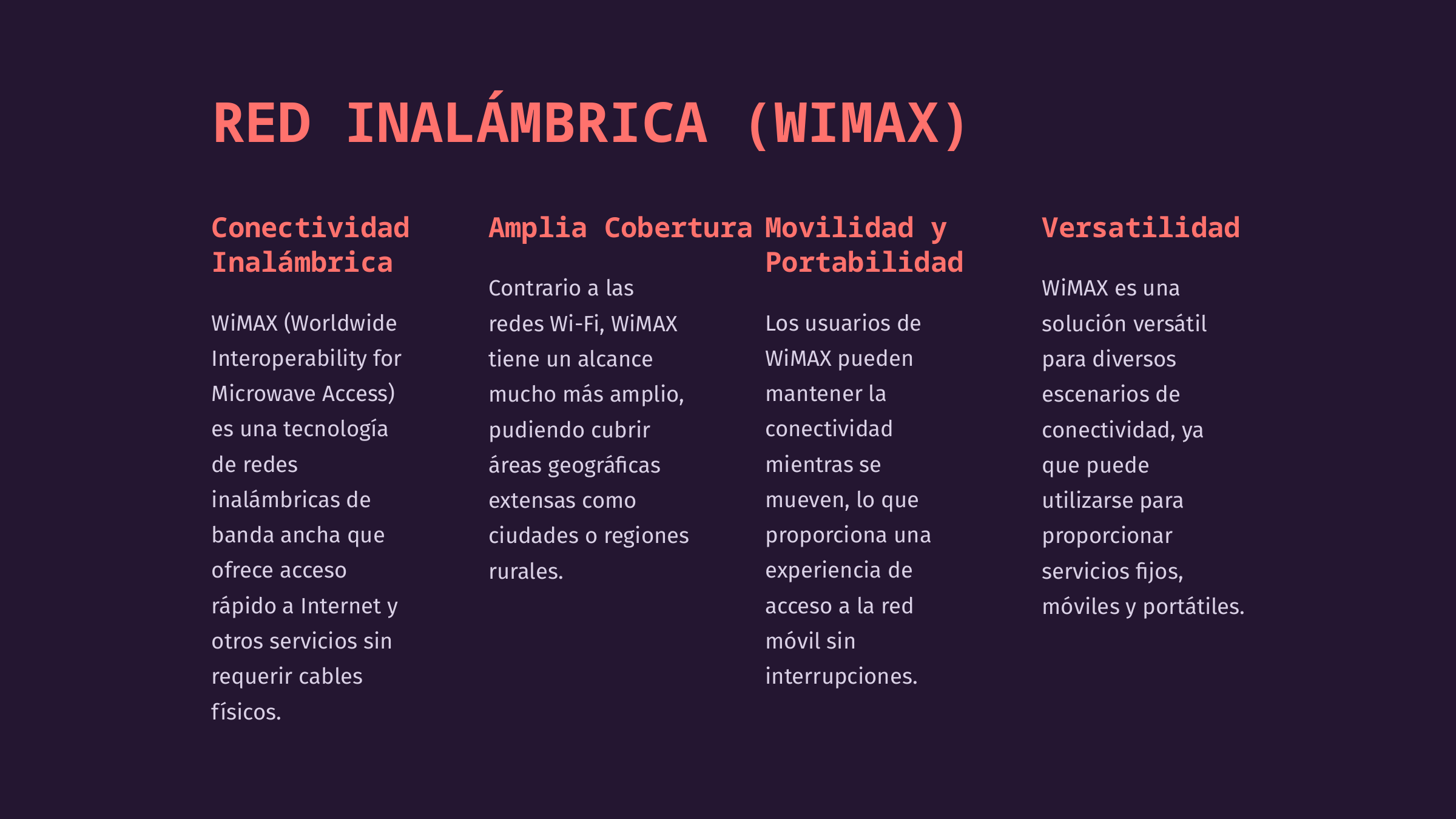

RED INALÁMBRICA (WIMAX)
Conectividad Inalámbrica
Amplia Cobertura
Movilidad y Portabilidad
Versatilidad
Contrario a las redes Wi-Fi, WiMAX tiene un alcance mucho más amplio, pudiendo cubrir áreas geográficas extensas como ciudades o regiones rurales.
WiMAX es una solución versátil para diversos escenarios de conectividad, ya que puede utilizarse para proporcionar servicios fijos, móviles y portátiles.
WiMAX (Worldwide Interoperability for Microwave Access) es una tecnología de redes inalámbricas de banda ancha que ofrece acceso rápido a Internet y otros servicios sin requerir cables físicos.

Los usuarios de WiMAX pueden mantener la conectividad mientras se mueven, lo que proporciona una experiencia de acceso a la red móvil sin interrupciones.